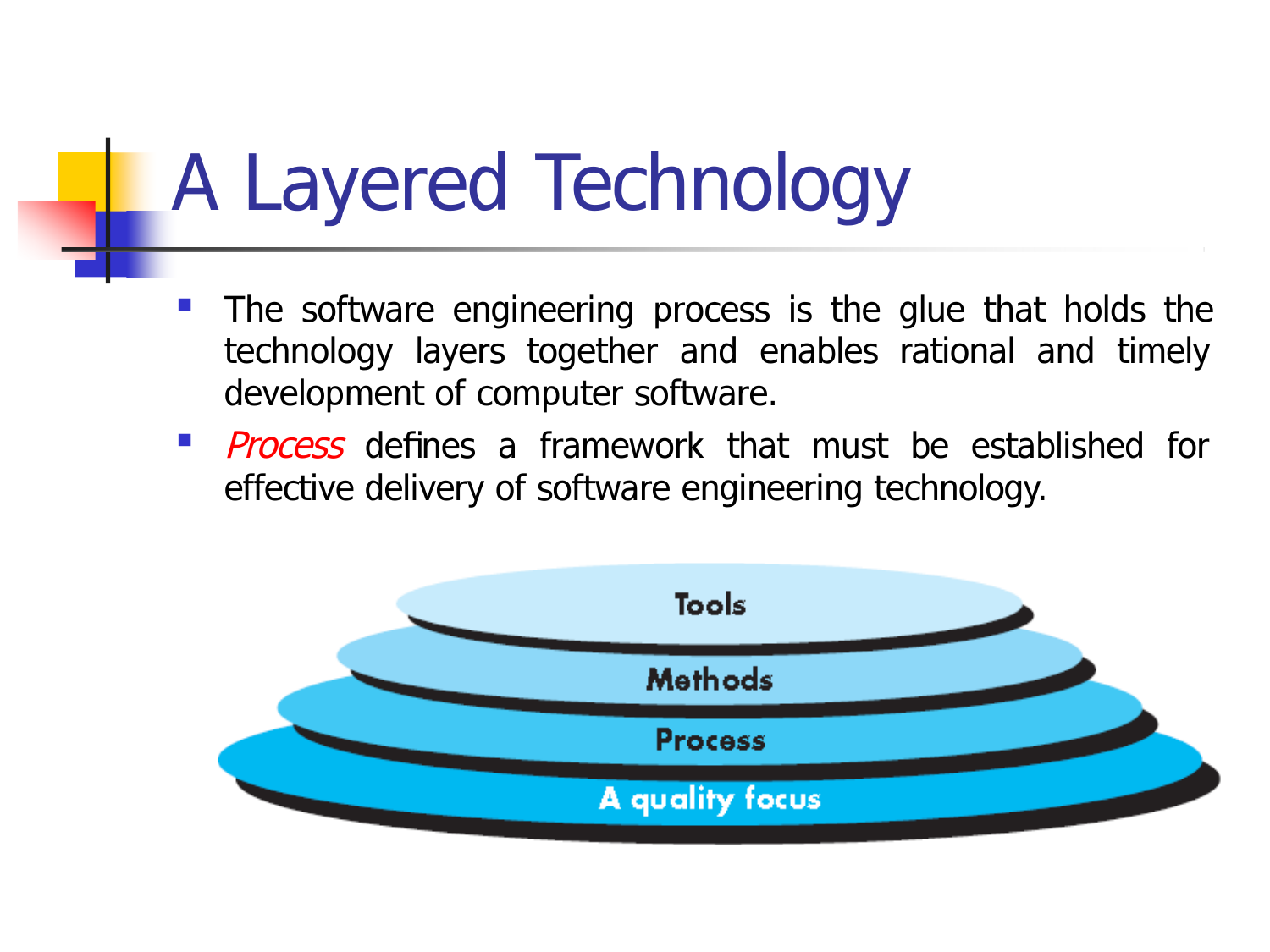

# A Layered Technology
The software engineering process is the glue that holds the  technology layers together and enables rational and timely  development of computer software.
Process defines a framework that must be established for  effective delivery of software engineering technology.